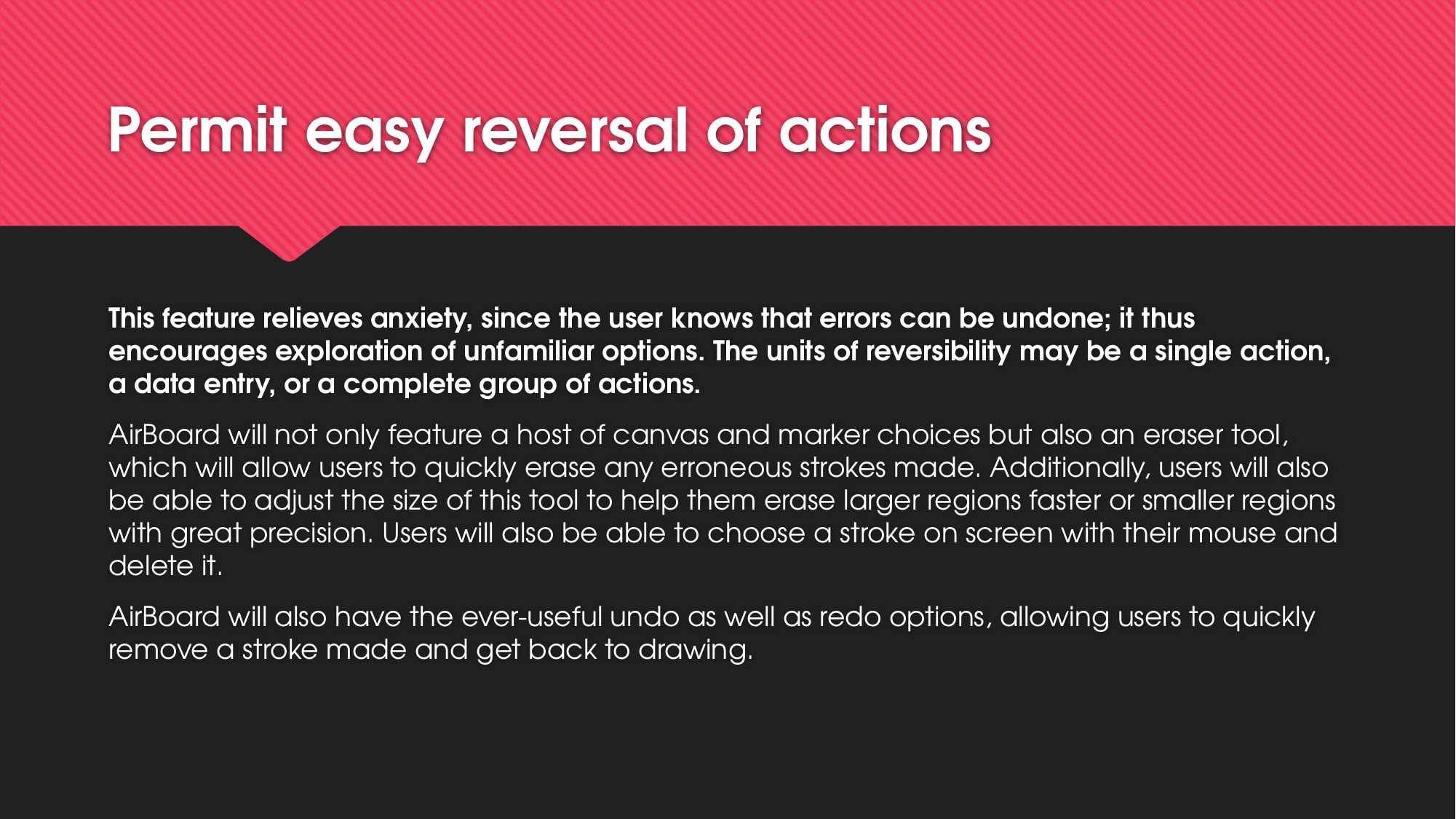

# Permit easy reversal of actions
This feature relieves anxiety, since the user knows that errors can be undone; it thus encourages exploration of unfamiliar options. The units of reversibility may be a single action, a data entry, or a complete group of actions.
AirBoard will not only feature a host of canvas and marker choices but also an eraser tool, which will allow users to quickly erase any erroneous strokes made. Additionally, users will also be able to adjust the size of this tool to help them erase larger regions faster or smaller regions with great precision. Users will also be able to choose a stroke on screen with their mouse and delete it.
AirBoard will also have the ever-useful undo as well as redo options, allowing users to quickly remove a stroke made and get back to drawing.